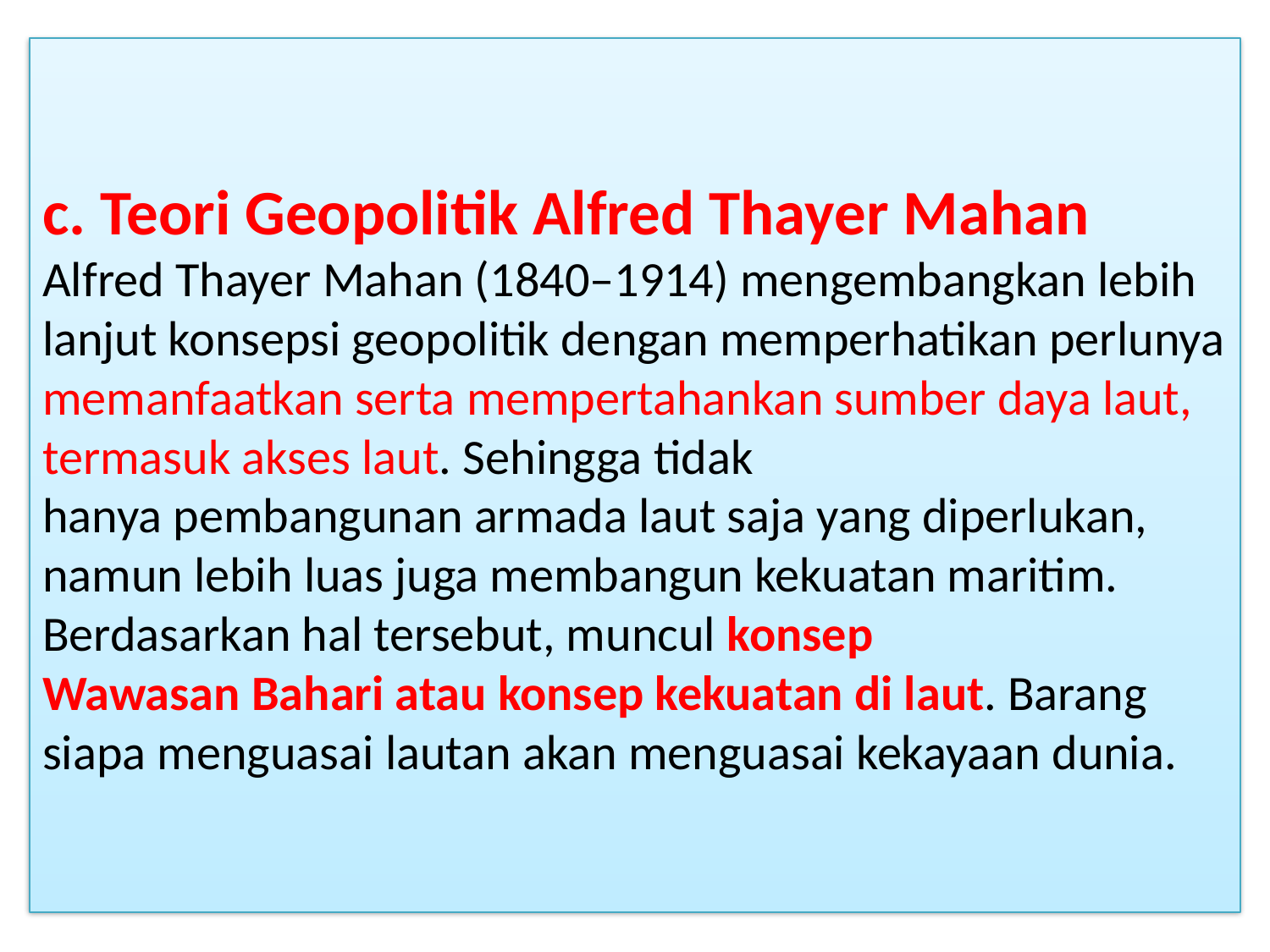

# c. Teori Geopolitik Alfred Thayer Mahan Alfred Thayer Mahan (1840–1914) mengembangkan lebih lanjut konsepsi geopolitik dengan memperhatikan perlunya memanfaatkan serta mempertahankan sumber daya laut, termasuk akses laut. Sehingga tidak hanya pembangunan armada laut saja yang diperlukan, namun lebih luas juga membangun kekuatan maritim. Berdasarkan hal tersebut, muncul konsep Wawasan Bahari atau konsep kekuatan di laut. Barang siapa menguasai lautan akan menguasai kekayaan dunia.